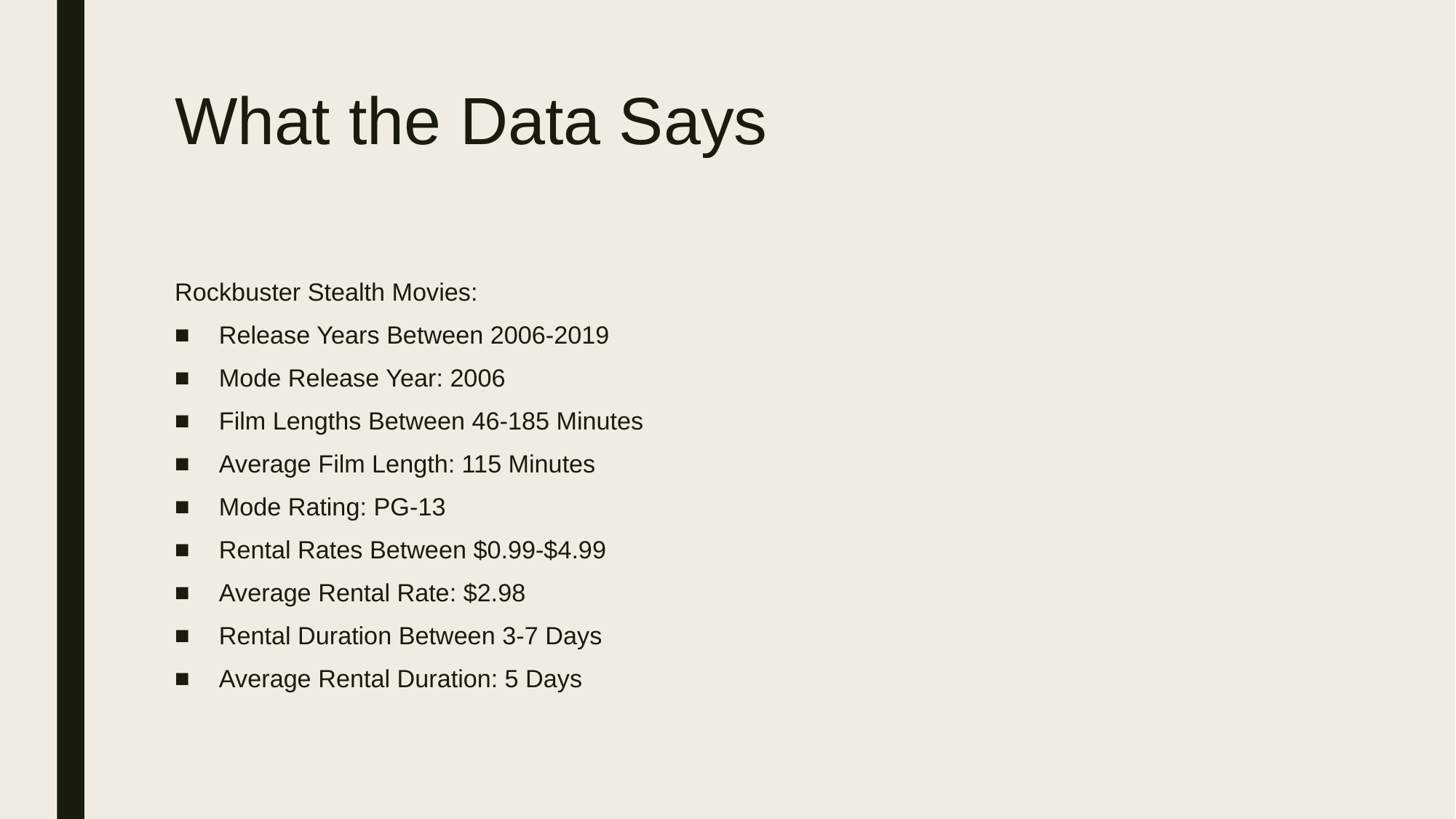

# What the Data Says
Rockbuster Stealth Movies:
Release Years Between 2006-2019
Mode Release Year: 2006
Film Lengths Between 46-185 Minutes
Average Film Length: 115 Minutes
Mode Rating: PG-13
Rental Rates Between $0.99-$4.99
Average Rental Rate: $2.98
Rental Duration Between 3-7 Days
Average Rental Duration: 5 Days